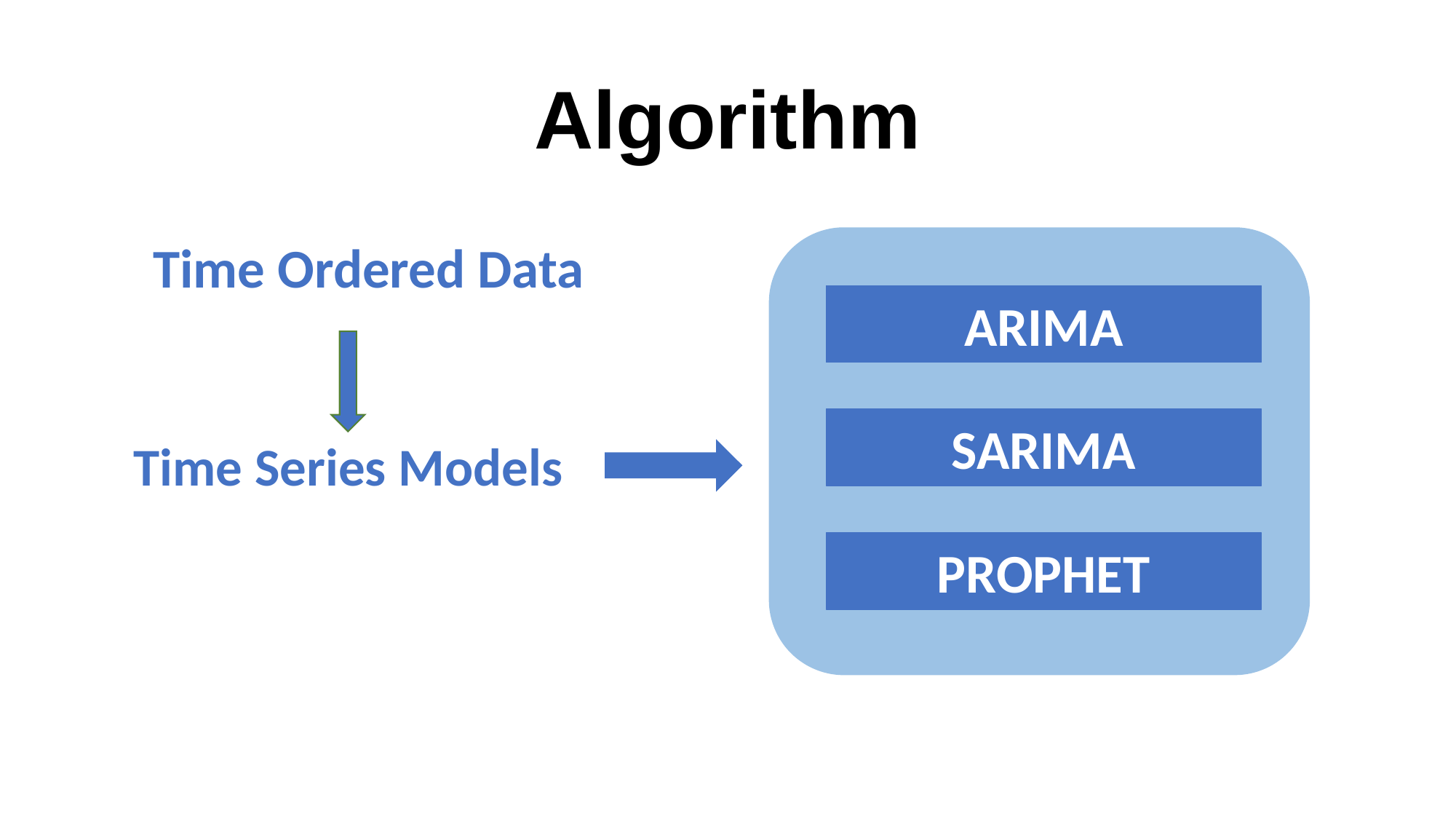

# Algorithm
Time Ordered Data

ARIMA

SARIMA
Time Series Models

PROPHET